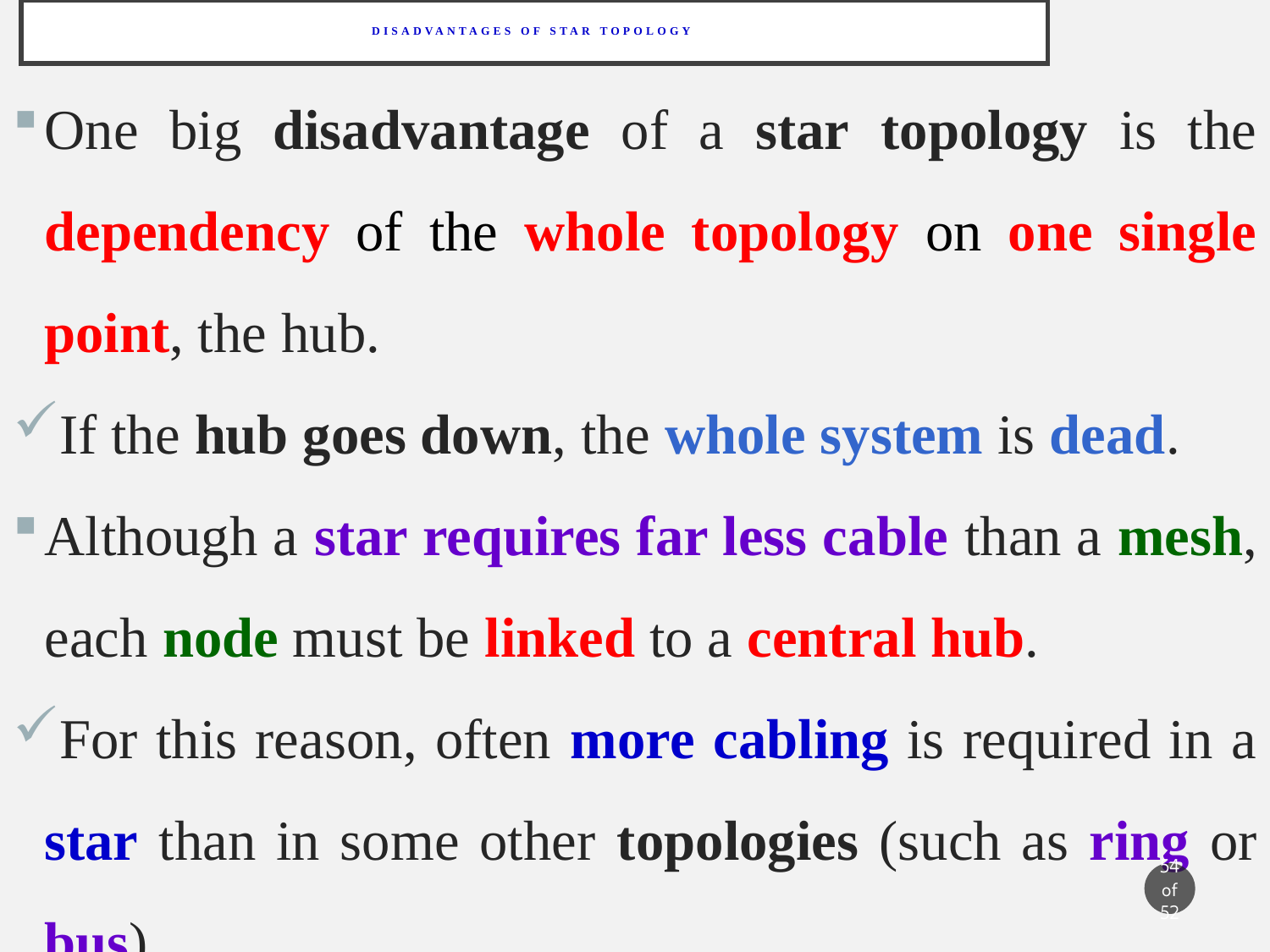

# DISADVANTAGES OF Star Topology
One big disadvantage of a star topology is the dependency of the whole topology on one single point, the hub.
If the hub goes down, the whole system is dead.
Although a star requires far less cable than a mesh, each node must be linked to a central hub.
For this reason, often more cabling is required in a star than in some other topologies (such as ring or bus).
54 of 52